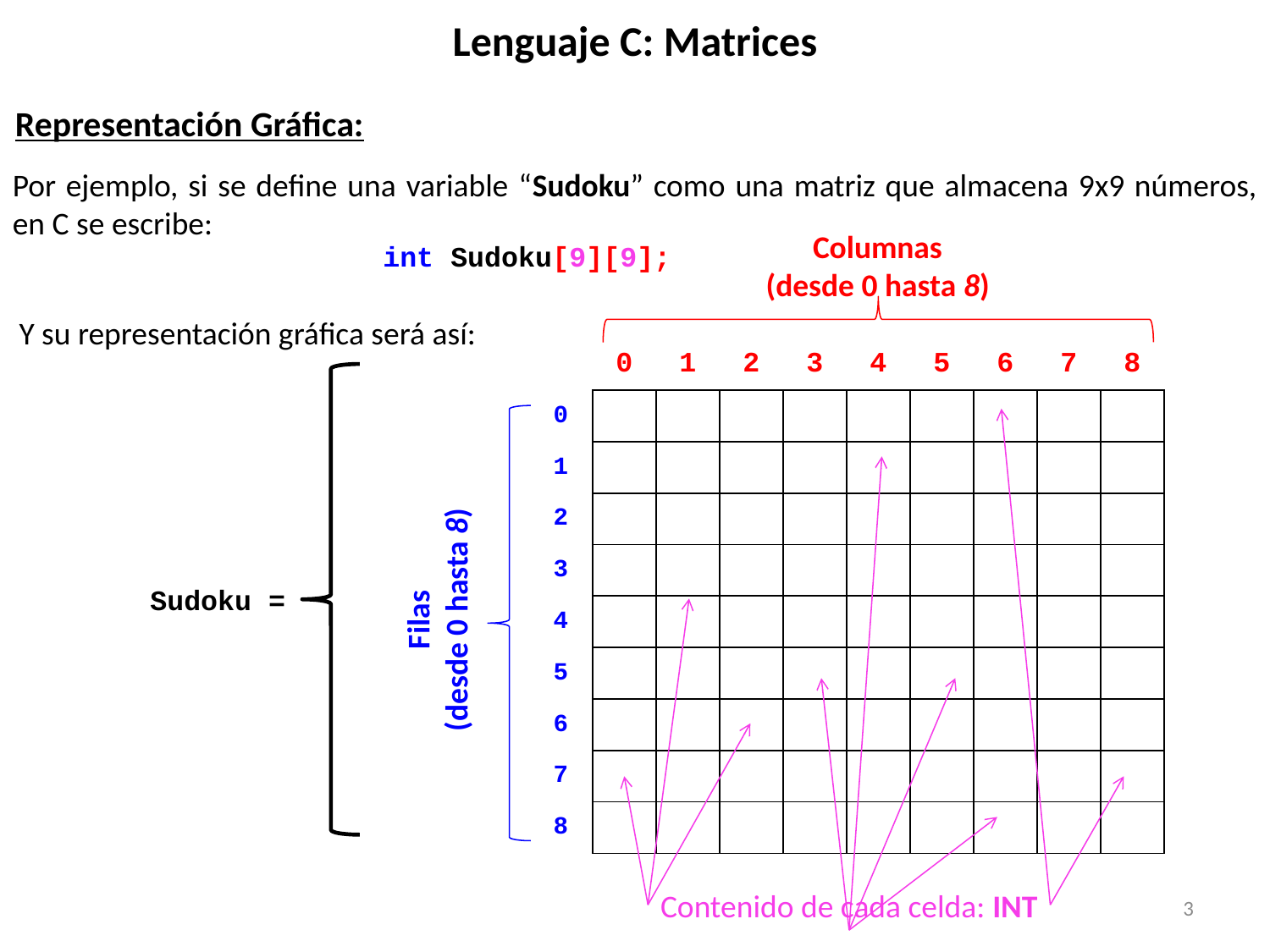

# Lenguaje C: Matrices

Representación Gráfica:
Por ejemplo, si se define una variable “Sudoku” como una matriz que almacena 9x9 números, en C se escribe:
Columnas
(desde 0 hasta 8)
int Sudoku[9][9];
Y su representación gráfica será así:
|  | 0 | 1 | 2 | 3 | 4 | 5 | 6 | 7 | 8 |
| --- | --- | --- | --- | --- | --- | --- | --- | --- | --- |
| 0 |  |  |  |  |  |  |  |  |  |
| 1 |  |  |  |  |  |  |  |  |  |
| 2 |  |  |  |  |  |  |  |  |  |
| 3 |  |  |  |  |  |  |  |  |  |
| 4 |  |  |  |  |  |  |  |  |  |
| 5 |  |  |  |  |  |  |  |  |  |
| 6 |  |  |  |  |  |  |  |  |  |
| 7 |  |  |  |  |  |  |  |  |  |
| 8 |  |  |  |  |  |  |  |  |  |

Contenido de cada celda: INT
Filas
(desde 0 hasta 8)
Sudoku =
3